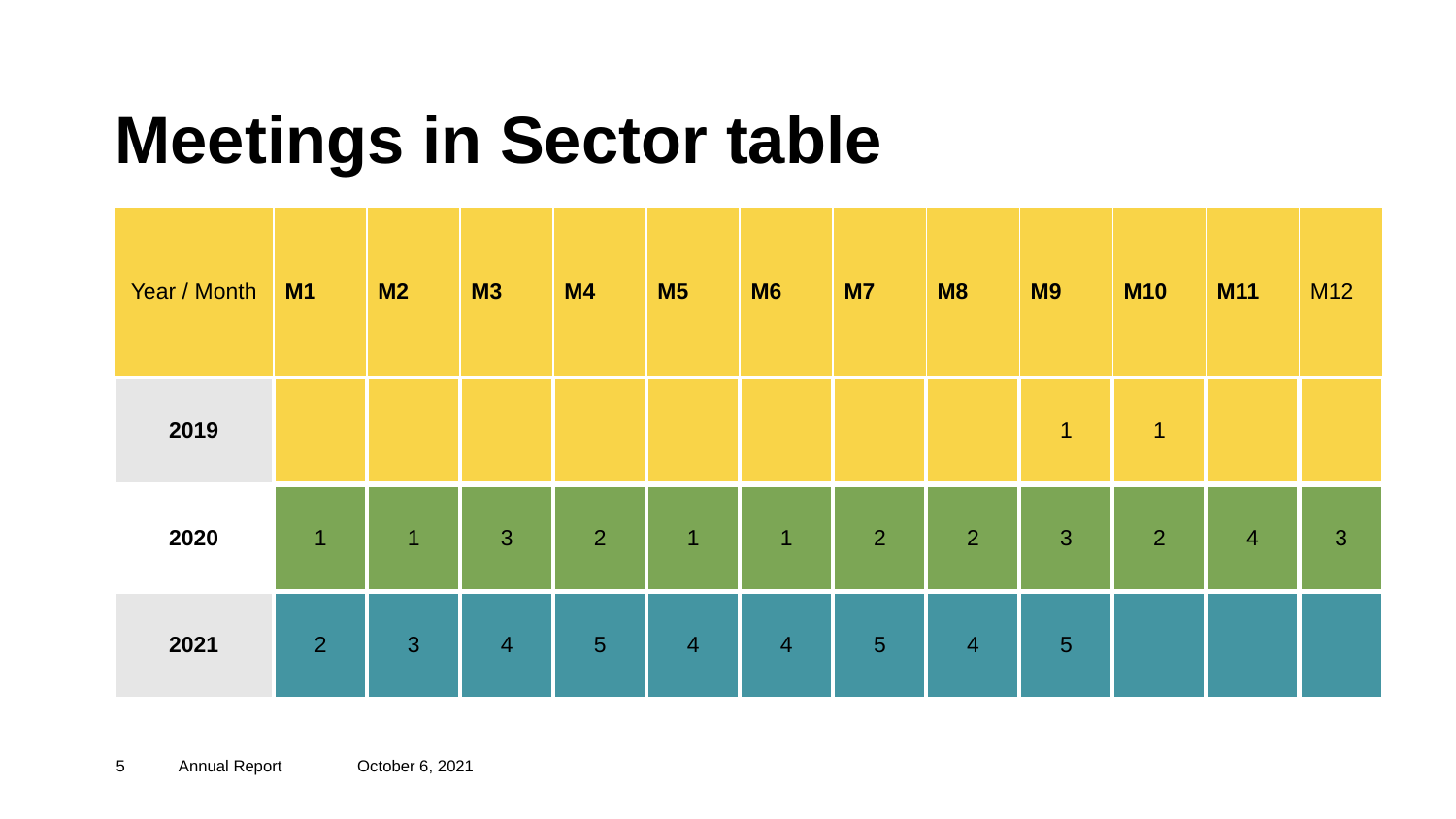

# Meetings in Sector table
| Year / Month | M1 | M2 | M3 | M4 | M5 | M6 | M7 | M8 | M9 | M10 | M11 | M12 |
| --- | --- | --- | --- | --- | --- | --- | --- | --- | --- | --- | --- | --- |
| 2019 |  |  |  |  |  |  |  |  | 1 | 1 |  |  |
| 2020 | 1 | 1 | 3 | 2 | 1 | 1 | 2 | 2 | 3 | 2 | 4 | 3 |
| 2021 | 2 | 3 | 4 | 5 | 4 | 4 | 5 | 4 | 5 |  |  |  |
5
Annual Report
October 6, 2021